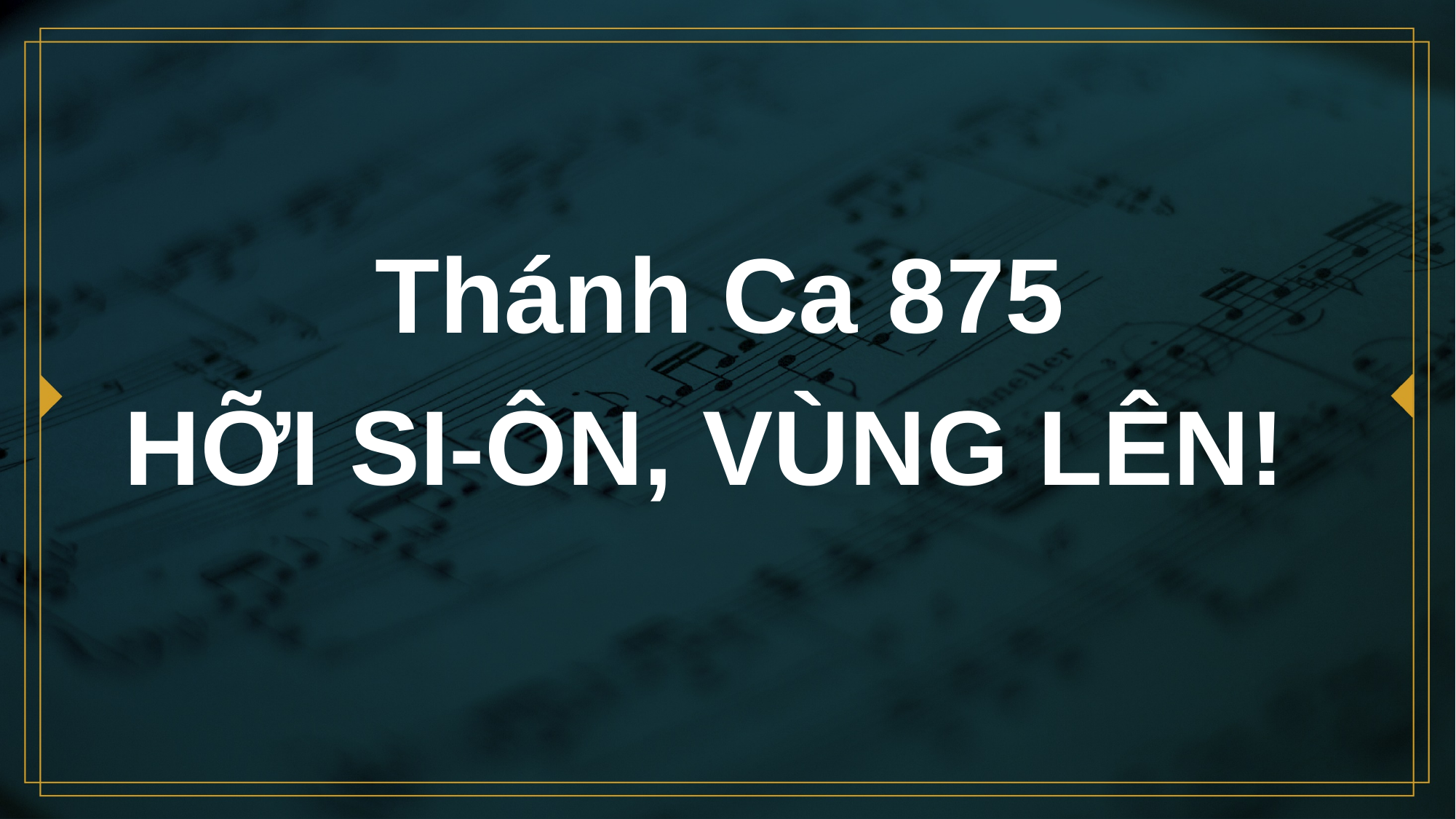

# Thánh Ca 875 HỠI SI-ÔN, VÙNG LÊN!